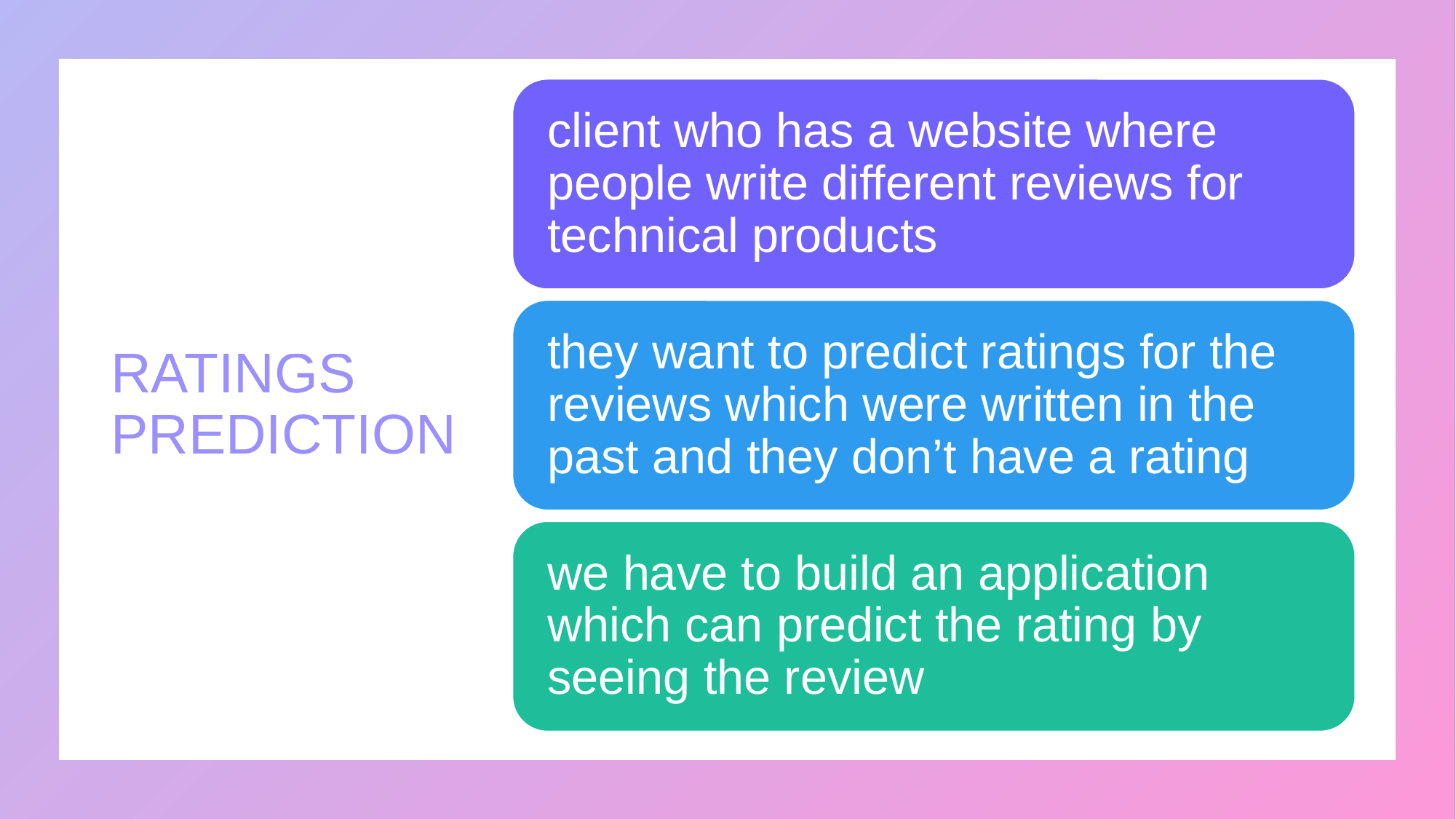

# RATINGS PREDICTION
client who has a website where people write different reviews for technical products
they want to predict ratings for the reviews which were written in the past and they don’t have a rating
we have to build an application which can predict the rating by seeing the review